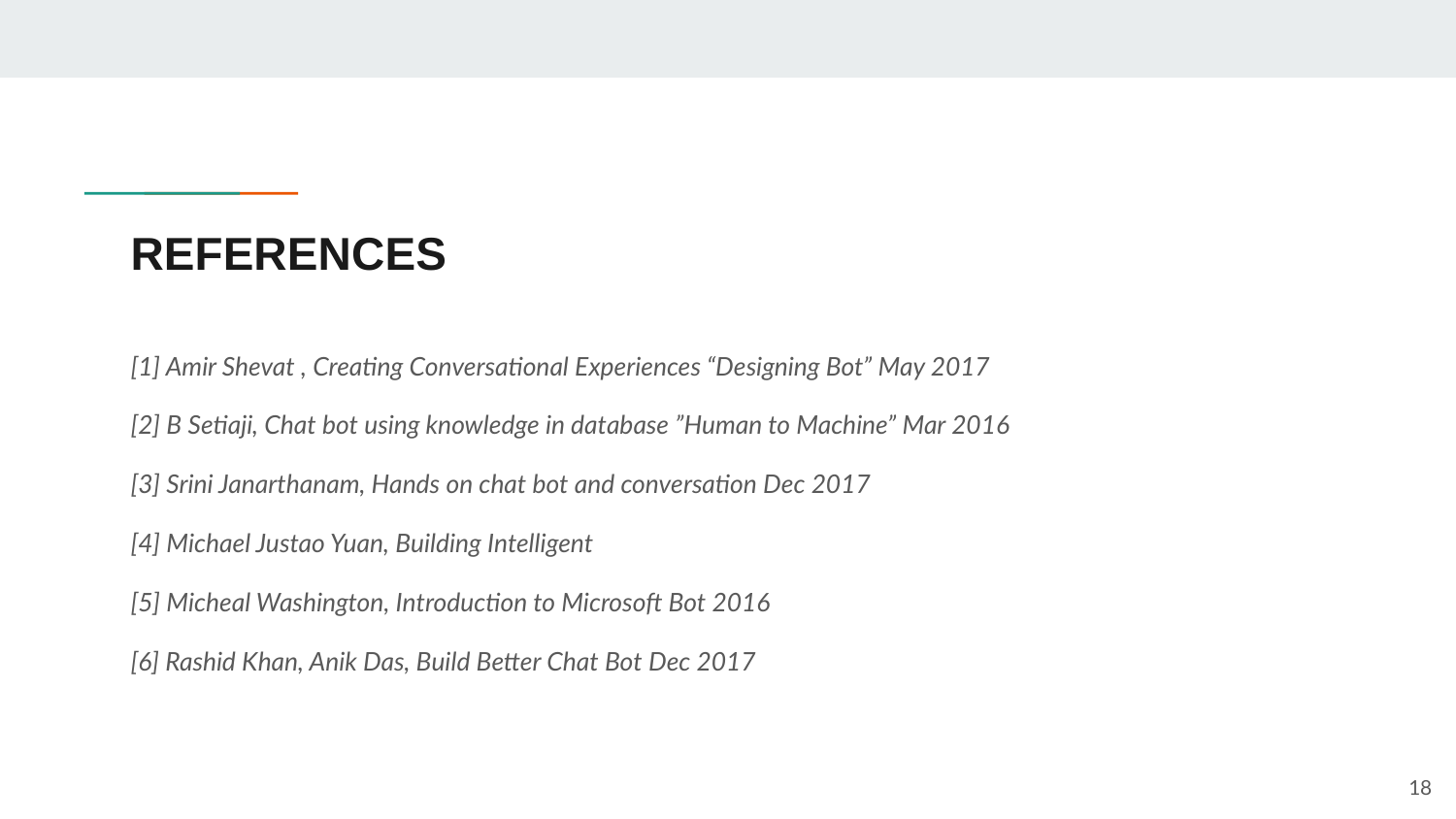

# REFERENCES
[1] Amir Shevat , Creating Conversational Experiences “Designing Bot” May 2017
[2] B Setiaji, Chat bot using knowledge in database ”Human to Machine” Mar 2016
[3] Srini Janarthanam, Hands on chat bot and conversation Dec 2017
[4] Michael Justao Yuan, Building Intelligent
[5] Micheal Washington, Introduction to Microsoft Bot 2016
[6] Rashid Khan, Anik Das, Build Better Chat Bot Dec 2017
18